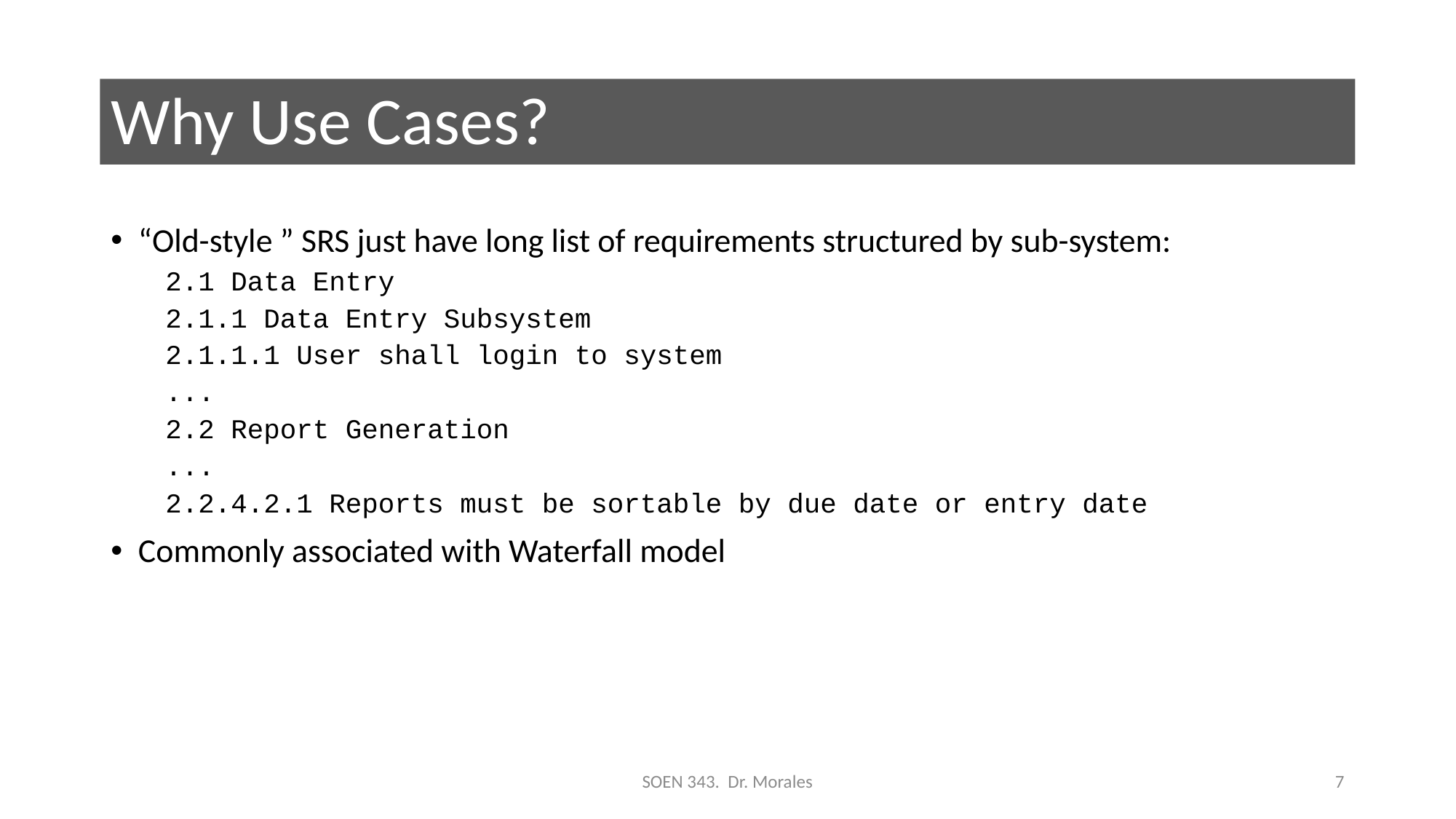

# Why Use Cases?
“Old-style ” SRS just have long list of requirements structured by sub-system:
2.1 Data Entry
2.1.1 Data Entry Subsystem
2.1.1.1 User shall login to system
...
2.2 Report Generation
...
2.2.4.2.1 Reports must be sortable by due date or entry date
Commonly associated with Waterfall model
SOEN 343.  Dr. Morales
7